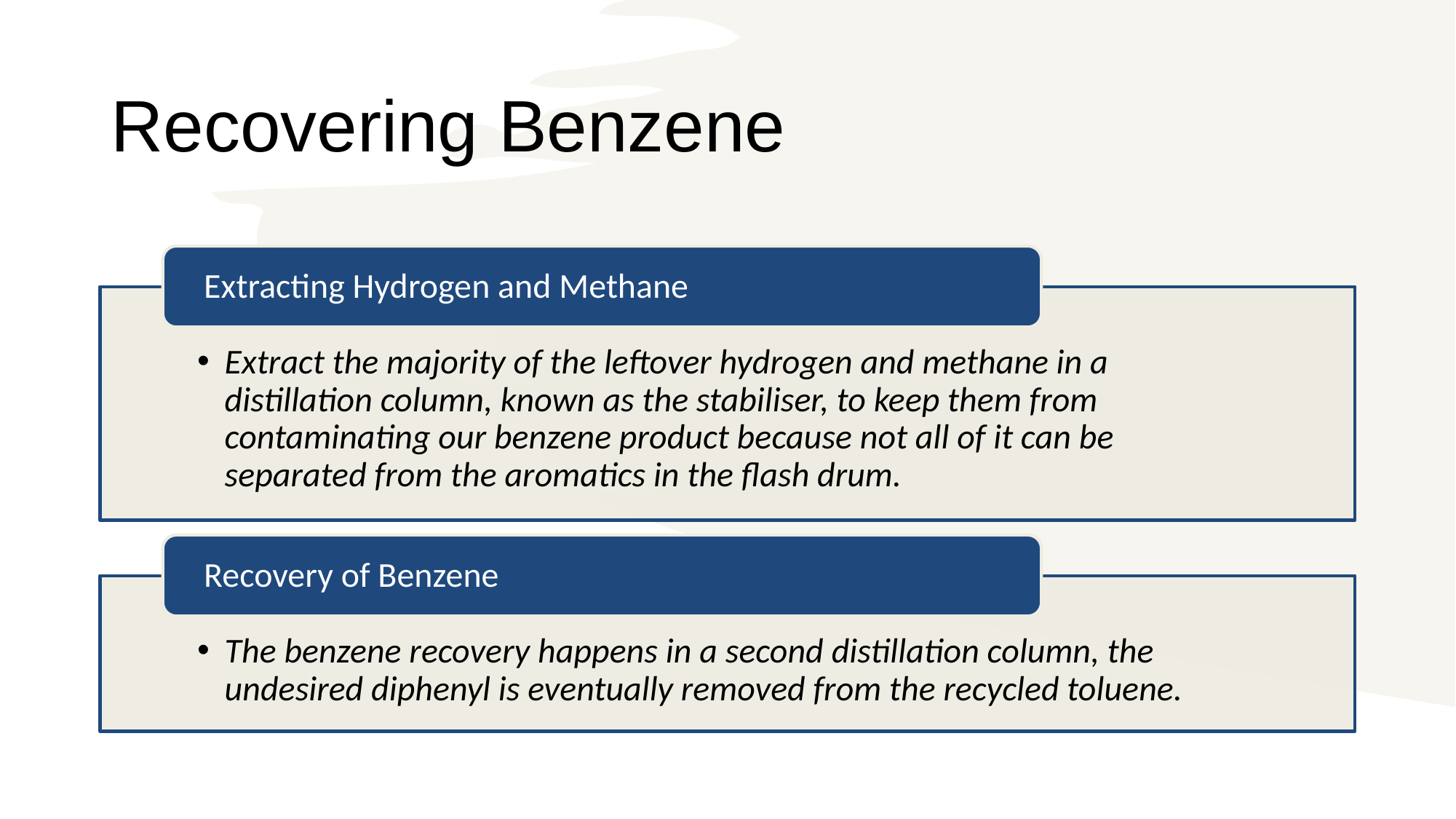

# Recovering Benzene
Extract the majority of the leftover hydrogen and methane in a distillation column, known as the stabiliser, to keep them from contaminating our benzene product because not all of it can be separated from the aromatics in the flash drum.
Extracting Hydrogen and Methane
The benzene recovery happens in a second distillation column, the undesired diphenyl is eventually removed from the recycled toluene.
Recovery of Benzene
9